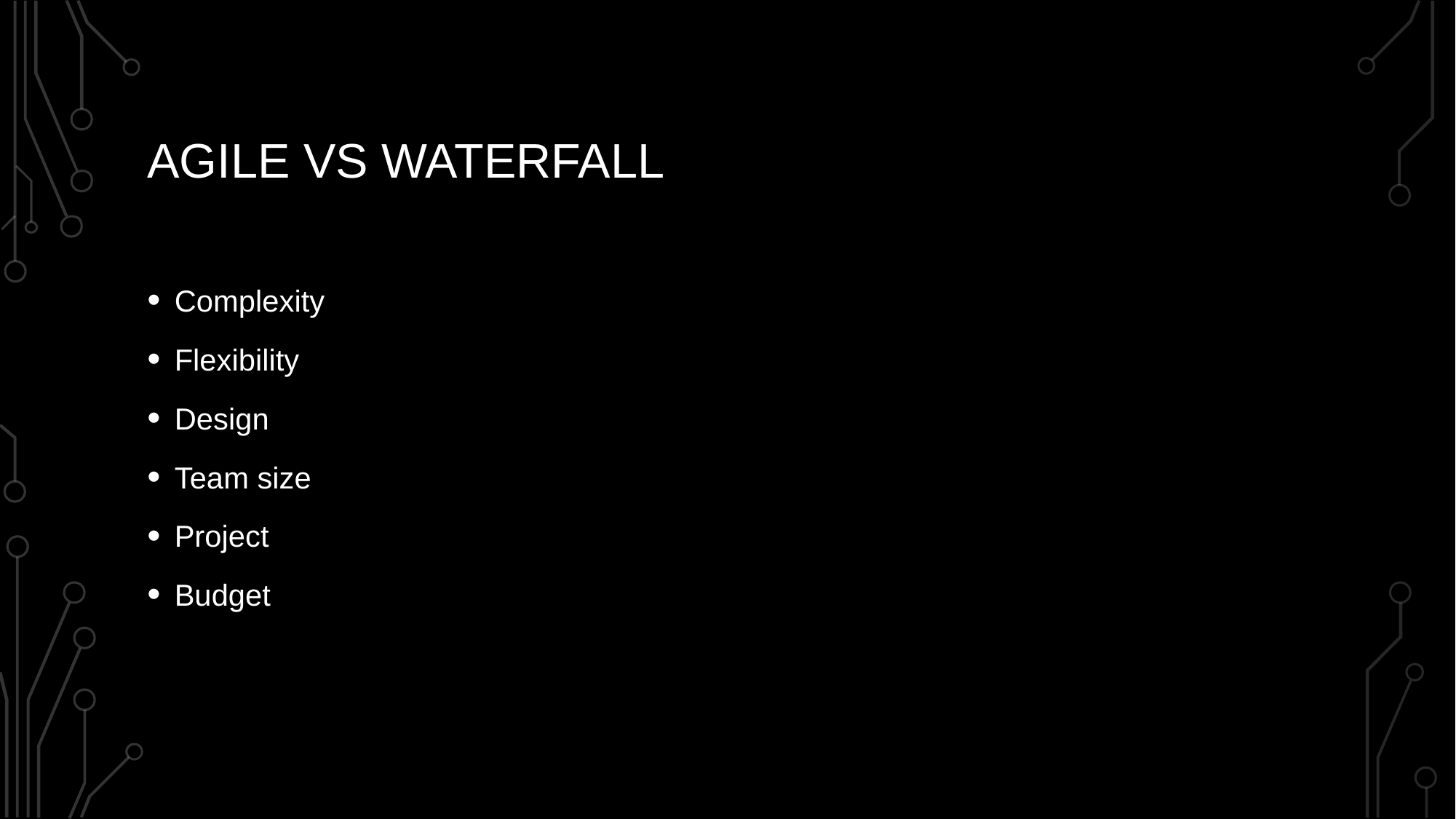

# Agile Vs Waterfall
Complexity
Flexibility
Design
Team size
Project
Budget